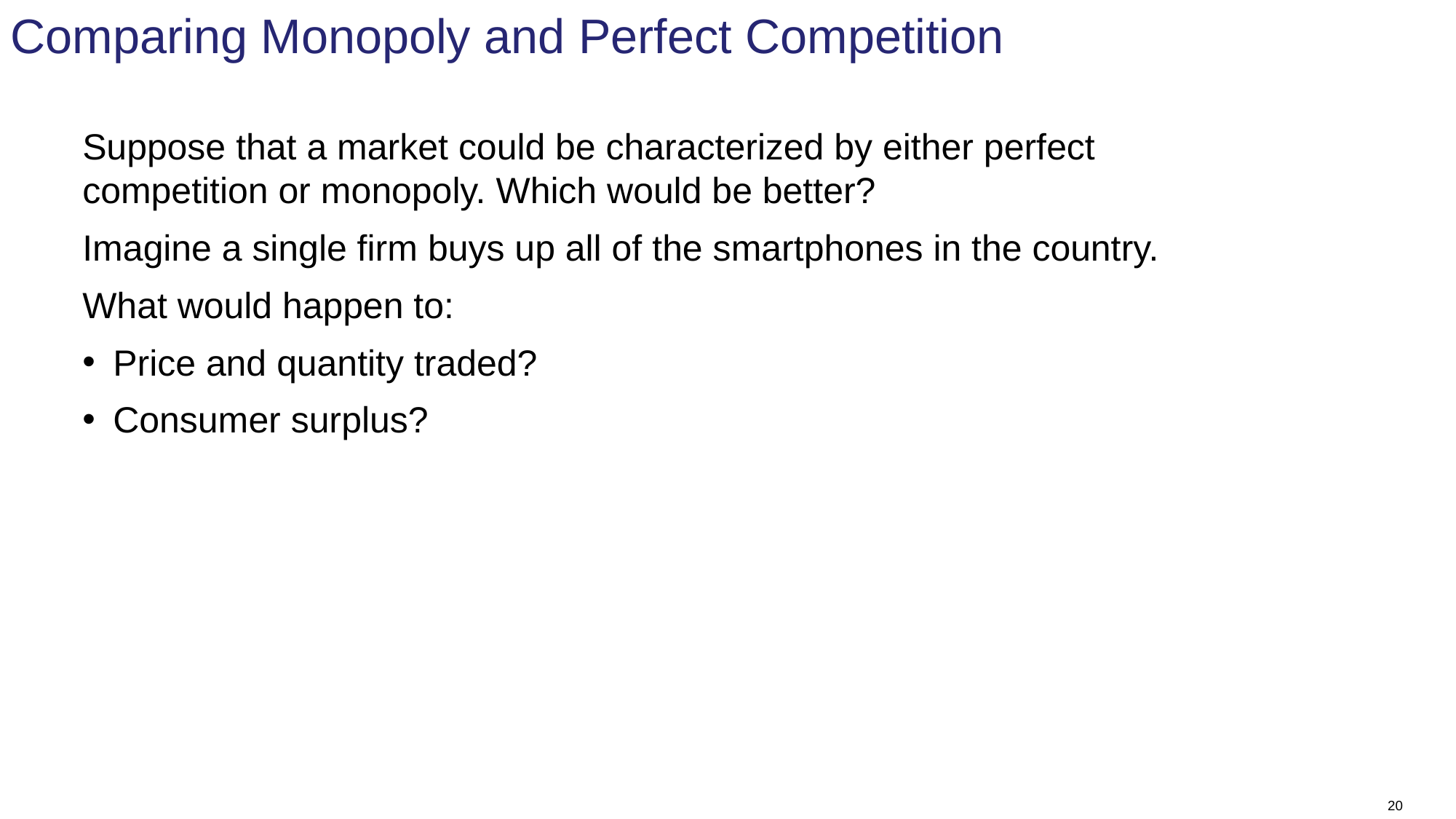

# Comparing Monopoly and Perfect Competition
Suppose that a market could be characterized by either perfect competition or monopoly. Which would be better?
Imagine a single firm buys up all of the smartphones in the country.
What would happen to:
Price and quantity traded?
Consumer surplus?